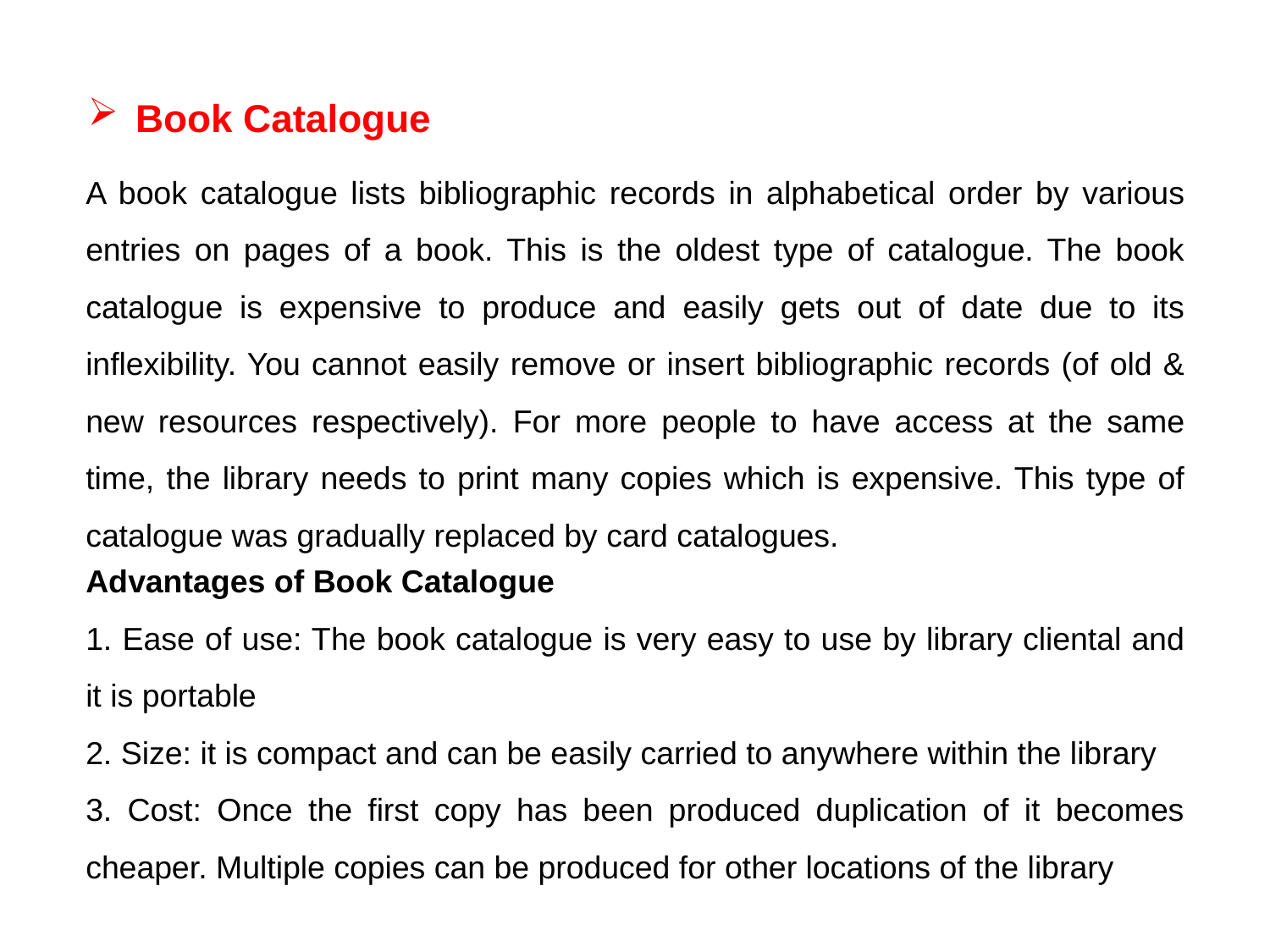

Book Catalogue
A book catalogue lists bibliographic records in alphabetical order by various entries on pages of a book. This is the oldest type of catalogue. The book catalogue is expensive to produce and easily gets out of date due to its inflexibility. You cannot easily remove or insert bibliographic records (of old & new resources respectively). For more people to have access at the same time, the library needs to print many copies which is expensive. This type of catalogue was gradually replaced by card catalogues.
Advantages of Book Catalogue
1. Ease of use: The book catalogue is very easy to use by library cliental and it is portable
2. Size: it is compact and can be easily carried to anywhere within the library
3. Cost: Once the first copy has been produced duplication of it becomes cheaper. Multiple copies can be produced for other locations of the library